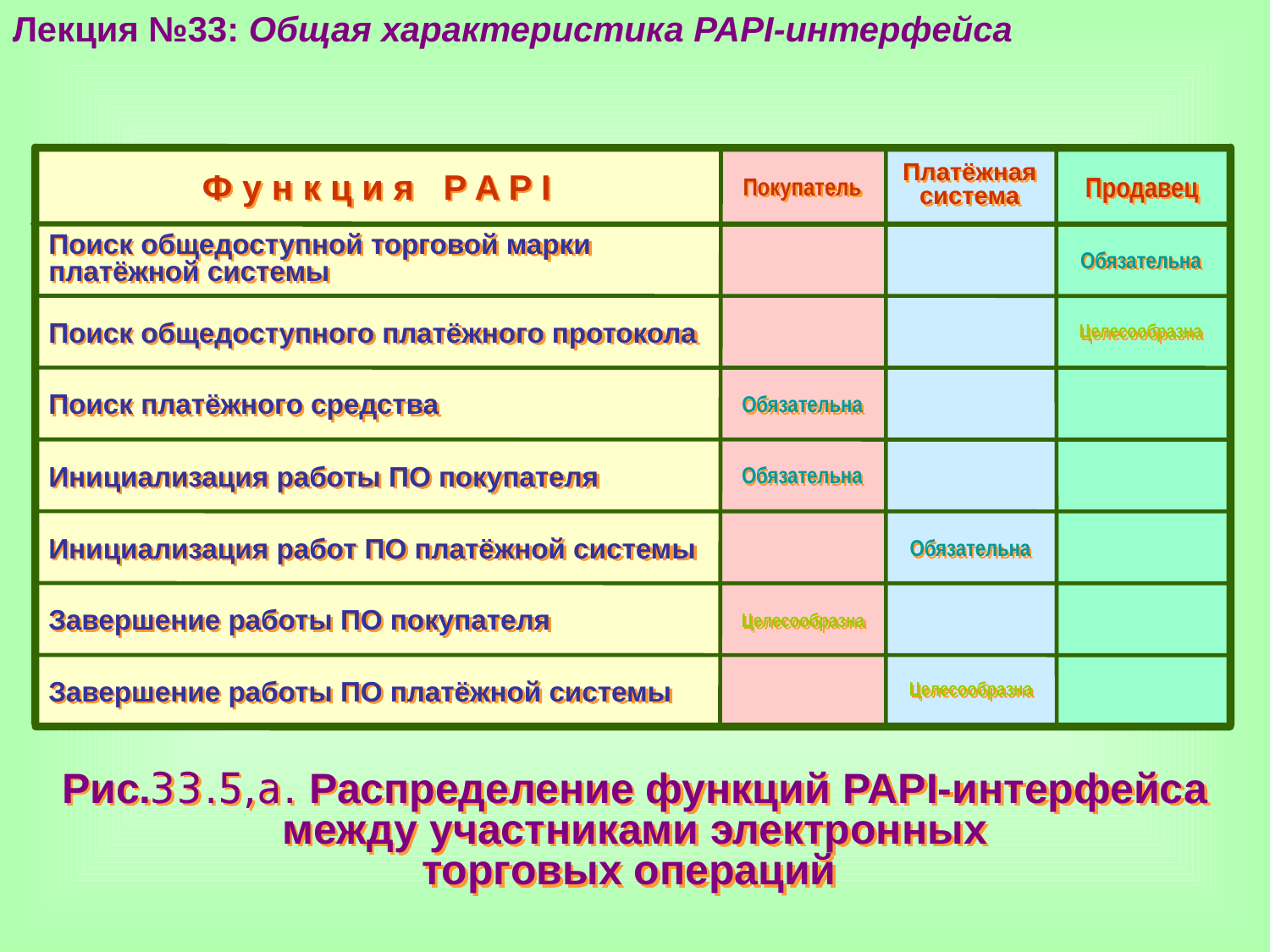

Лекция №33: Общая характеристика PAPI-интерфейса

Ф у н к ц и я   P A P I

Покупатель
Продавец

Платёжная система
Обязательна
Поиск общедоступной торговой марки платёжной системы

Целесообразна
Поиск общедоступного платёжного протокола

Поиск платёжного средства

Обязательна
Обязательна
Инициализация работы ПО покупателя

Инициализация работ ПО платёжной системы

Обязательна
Завершение работы ПО покупателя

Целесообразна
Целесообразна
Завершение работы ПО платёжной системы

Рис.33.5,а. Распределение функций PAPI-интерфейса
между участниками электронных
торговых операций